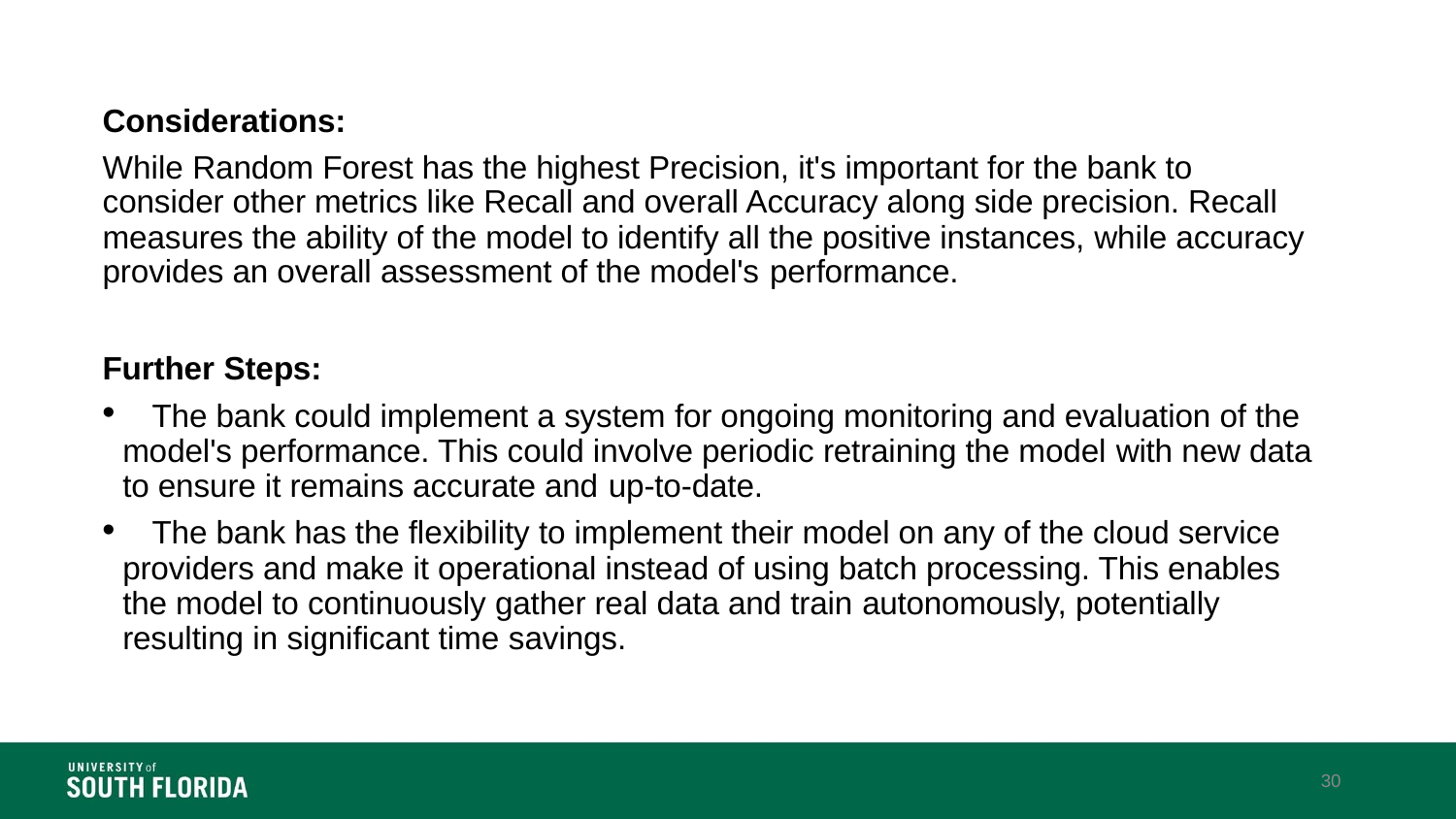

Considerations:
While Random Forest has the highest Precision, it's important for the bank to  consider other metrics like Recall and overall Accuracy along side precision. Recall  measures the ability of the model to identify all the positive instances, while accuracy  provides an overall assessment of the model's performance.

Further Steps:
	The bank could implement a system for ongoing monitoring and evaluation of the  model's performance. This could involve periodic retraining the model with new data  to ensure it remains accurate and up-to-date.
	The bank has the flexibility to implement their model on any of the cloud service  providers and make it operational instead of using batch processing. This enables  the model to continuously gather real data and train autonomously, potentially  resulting in significant time savings.
30